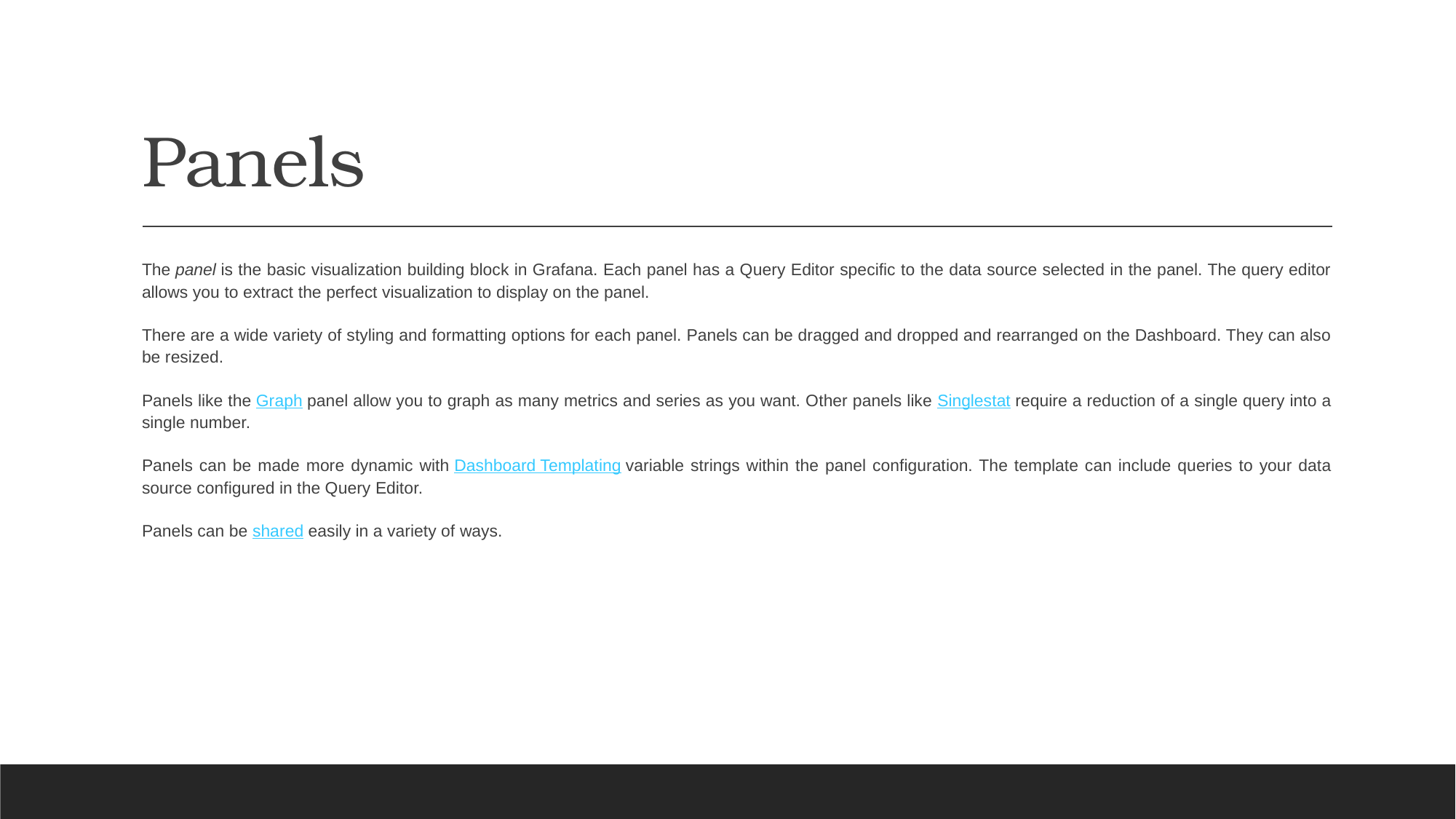

# Panels
The panel is the basic visualization building block in Grafana. Each panel has a Query Editor specific to the data source selected in the panel. The query editor allows you to extract the perfect visualization to display on the panel.
There are a wide variety of styling and formatting options for each panel. Panels can be dragged and dropped and rearranged on the Dashboard. They can also be resized.
Panels like the Graph panel allow you to graph as many metrics and series as you want. Other panels like Singlestat require a reduction of a single query into a single number.
Panels can be made more dynamic with Dashboard Templating variable strings within the panel configuration. The template can include queries to your data source configured in the Query Editor.
Panels can be shared easily in a variety of ways.